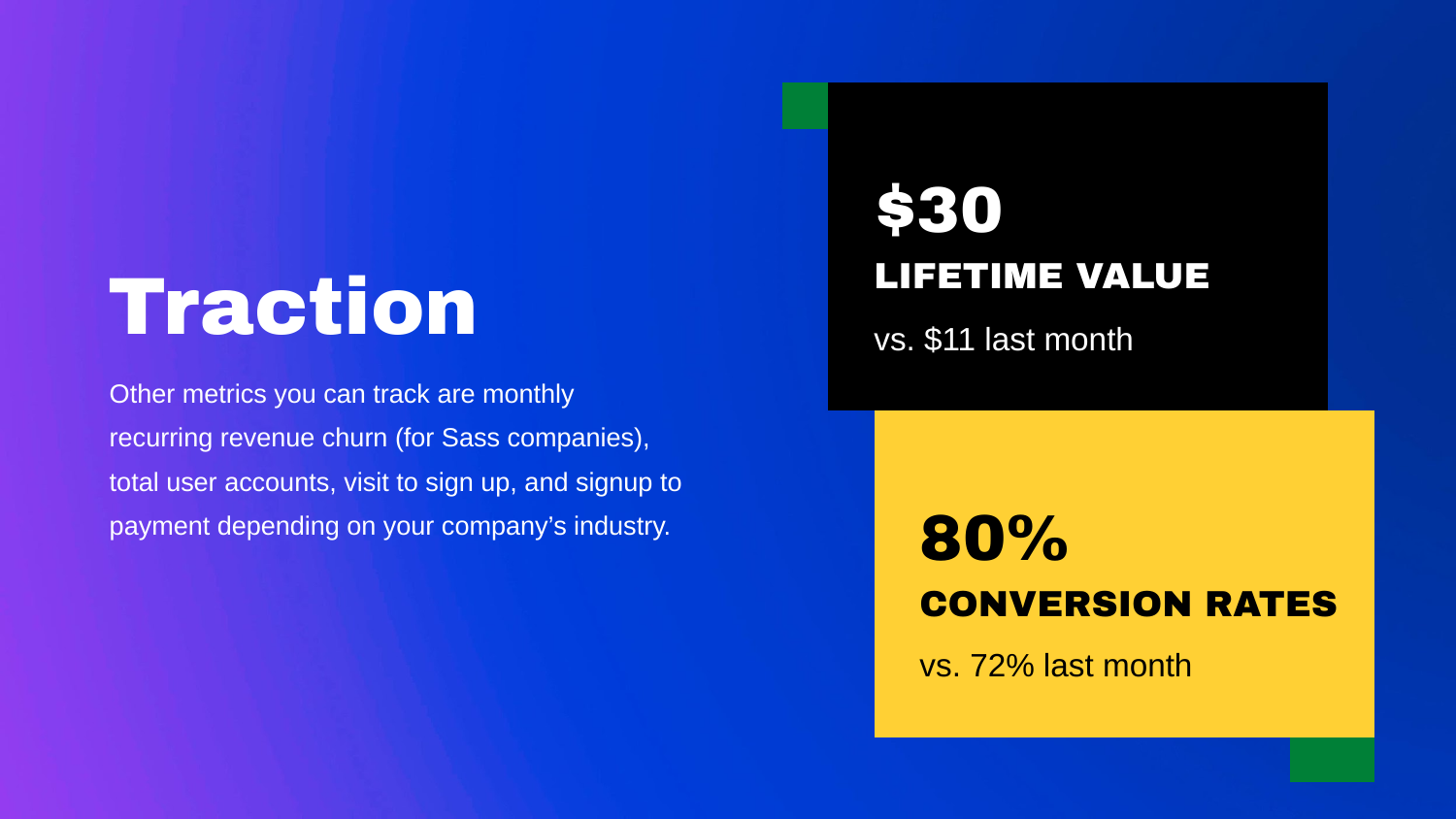

$30
LIFETIME VALUE
vs. $11 last month
Traction
Other metrics you can track are monthly recurring revenue churn (for Sass companies), total user accounts, visit to sign up, and signup to payment depending on your company’s industry.

80%
CONVERSION RATES
vs. 72% last month